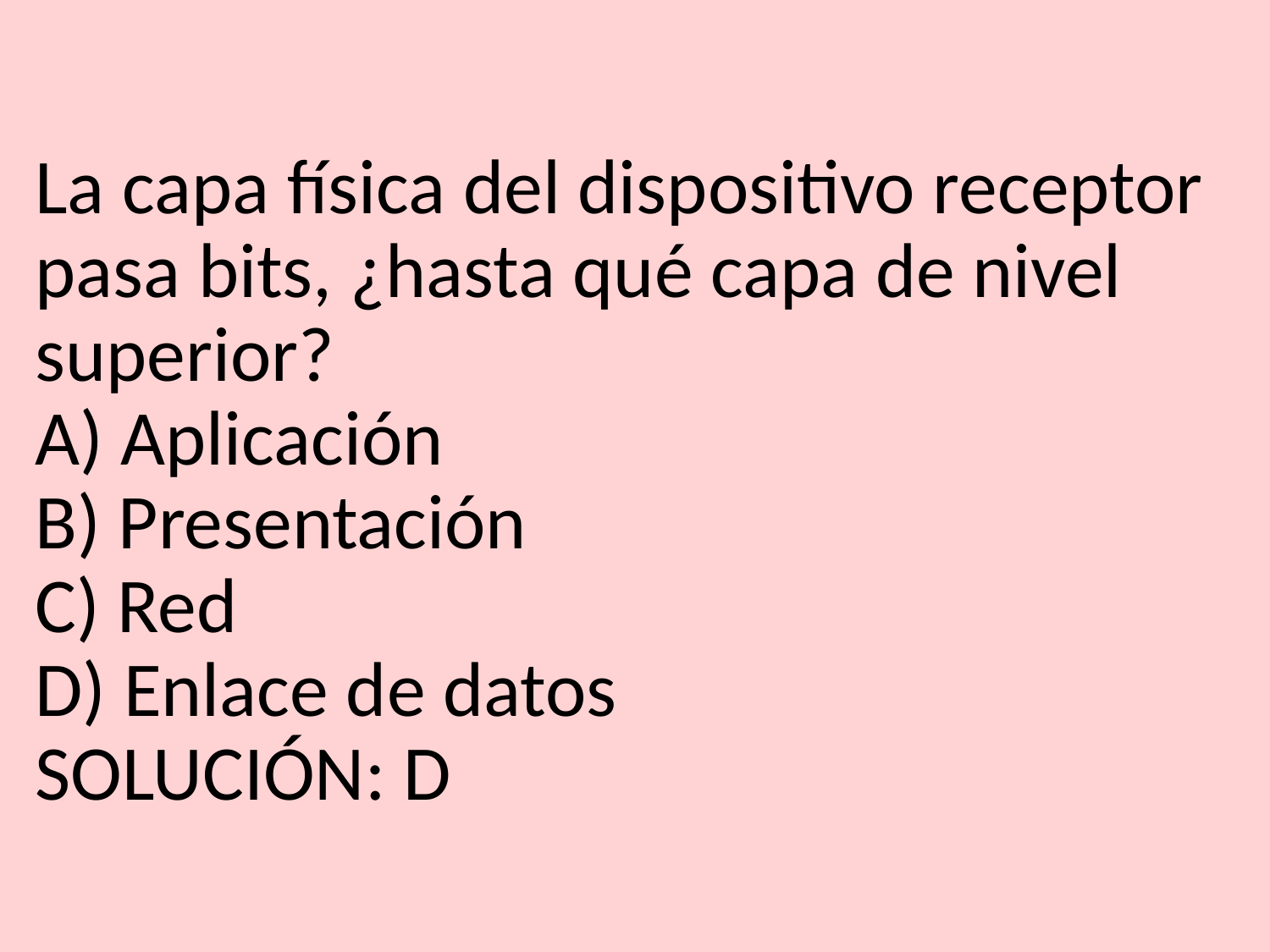

# La capa física del dispositivo receptor pasa bits, ¿hasta qué capa de nivel superior? A) Aplicación B) Presentación C) Red D) Enlace de datos SOLUCIÓN: D